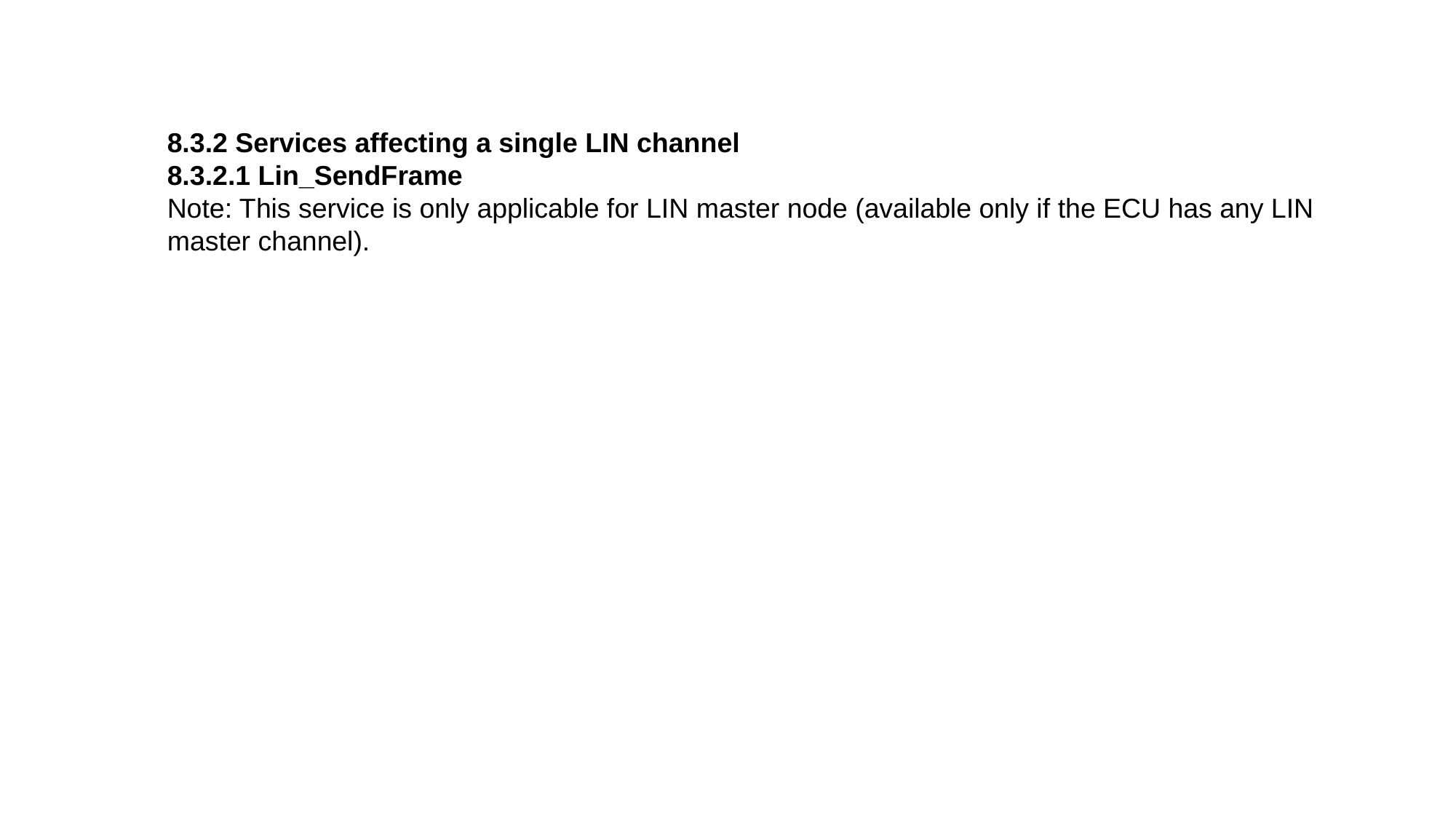

8.3.2 Services affecting a single LIN channel
8.3.2.1 Lin_SendFrame
Note: This service is only applicable for LIN master node (available only if the ECU has any LIN master channel).